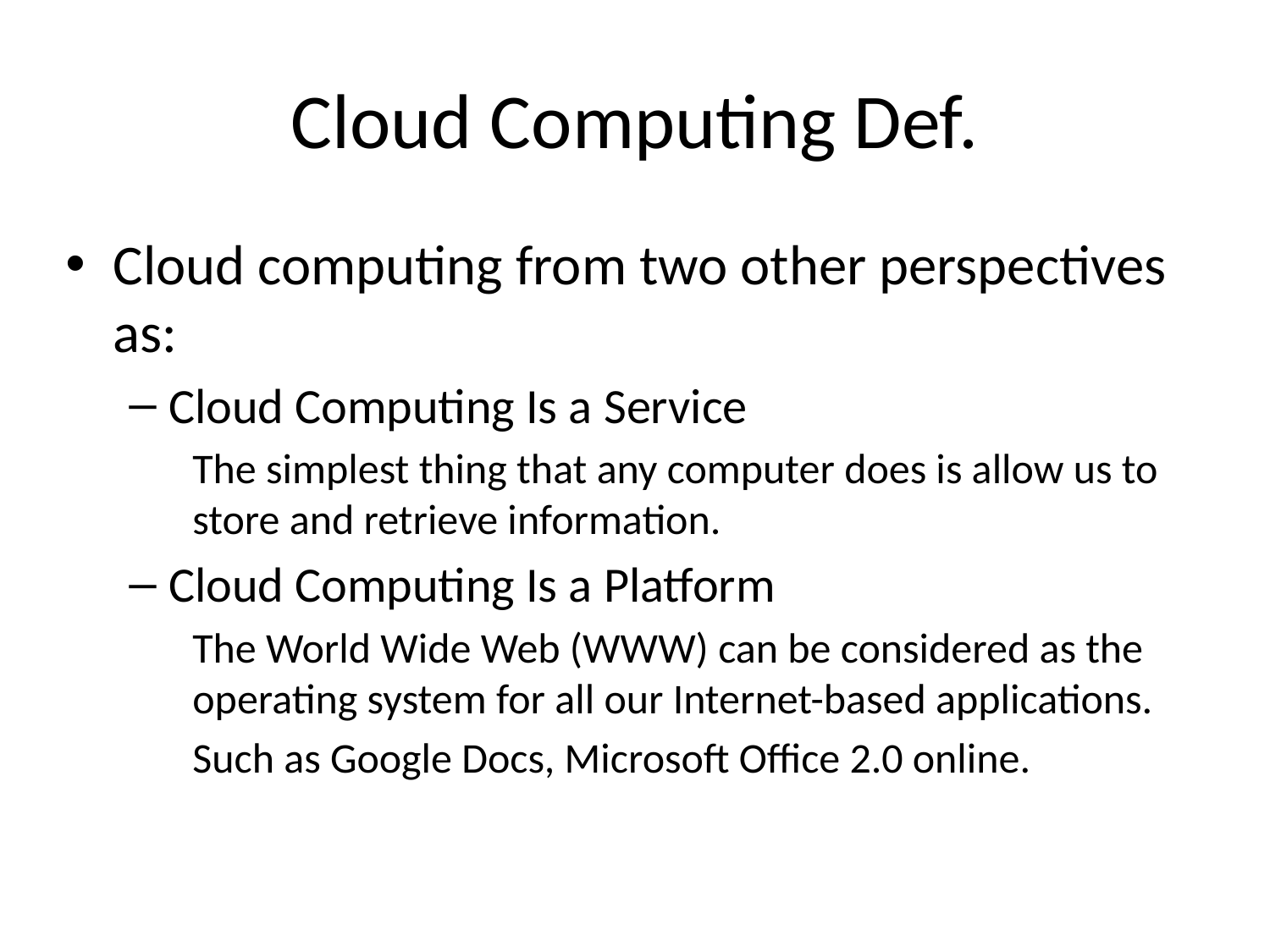

# Cloud Computing Def.
Cloud computing from two other perspectives as:
Cloud Computing Is a Service
The simplest thing that any computer does is allow us to store and retrieve information.
Cloud Computing Is a Platform
The World Wide Web (WWW) can be considered as the operating system for all our Internet-based applications.
Such as Google Docs, Microsoft Office 2.0 online.